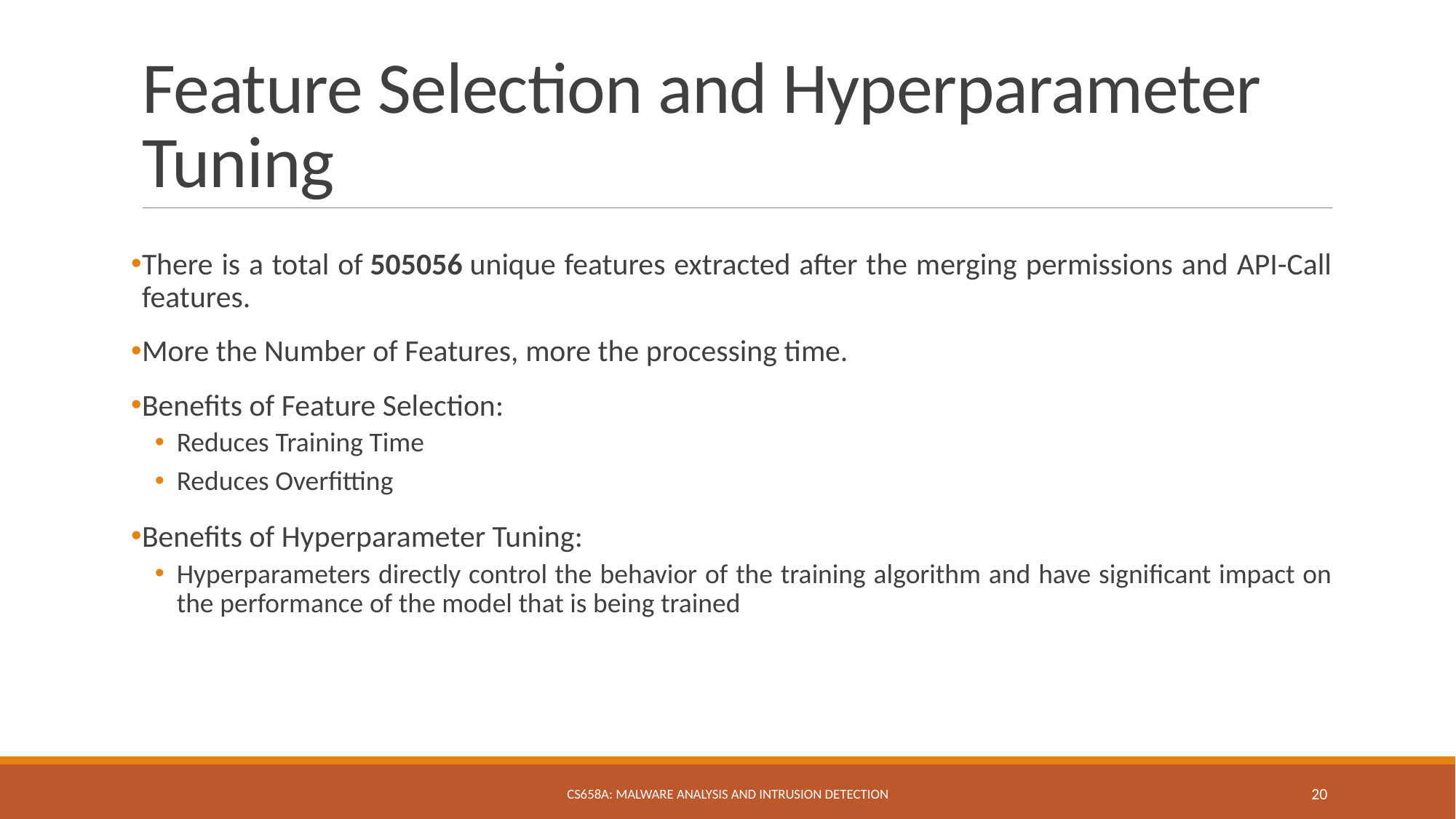

# Feature Selection and Hyperparameter Tuning
There is a total of 505056 unique features extracted after the merging permissions and API-Call features.
More the Number of Features, more the processing time.
Benefits of Feature Selection:
Reduces Training Time
Reduces Overfitting
Benefits of Hyperparameter Tuning:
Hyperparameters directly control the behavior of the training algorithm and have significant impact on the performance of the model that is being trained

CS658A: Malware Analysis and Intrusion Detection
20